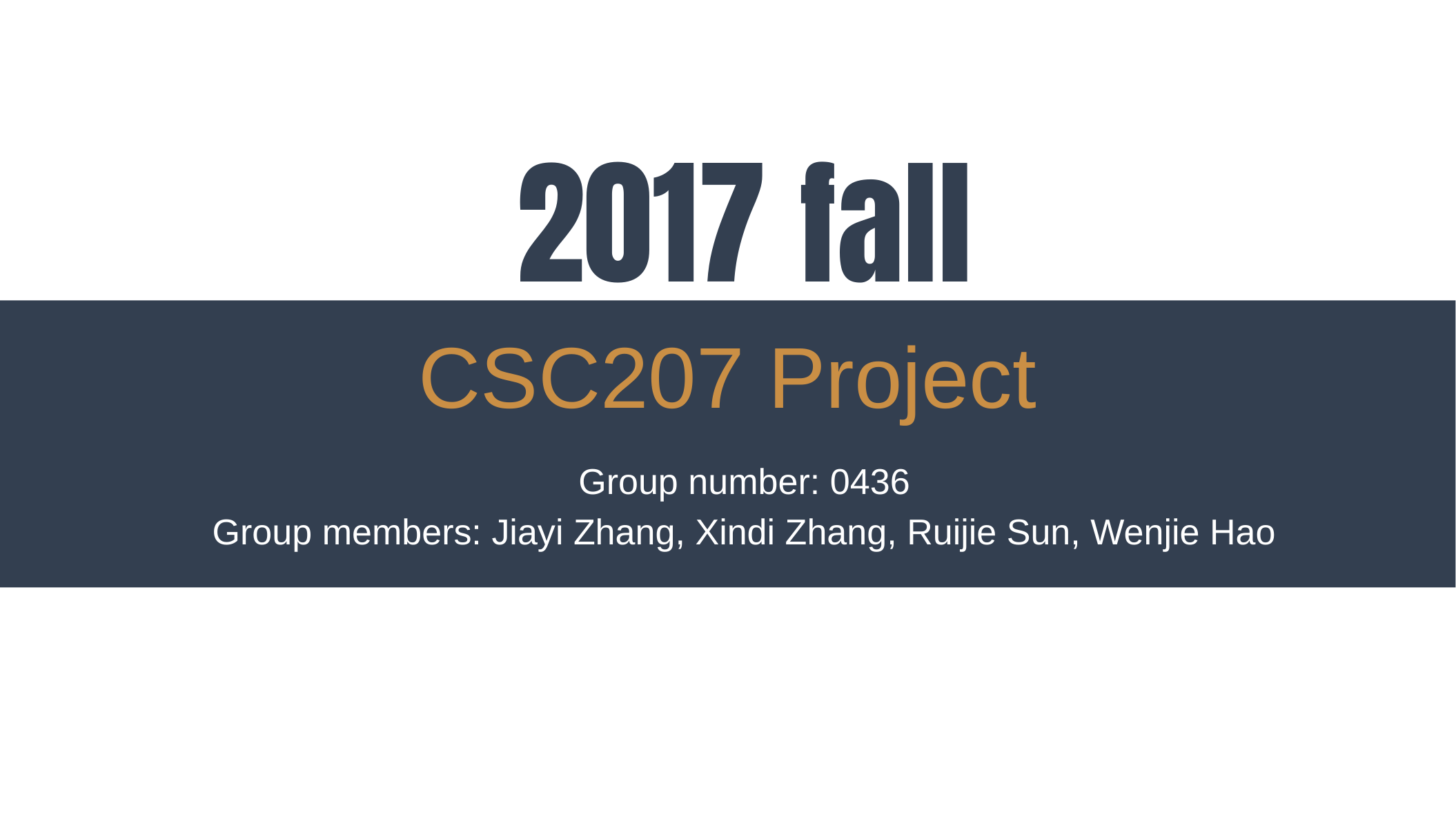

2017 fall

CSC207 Project

Group number: 0436
Group members: Jiayi Zhang, Xindi Zhang, Ruijie Sun, Wenjie Hao